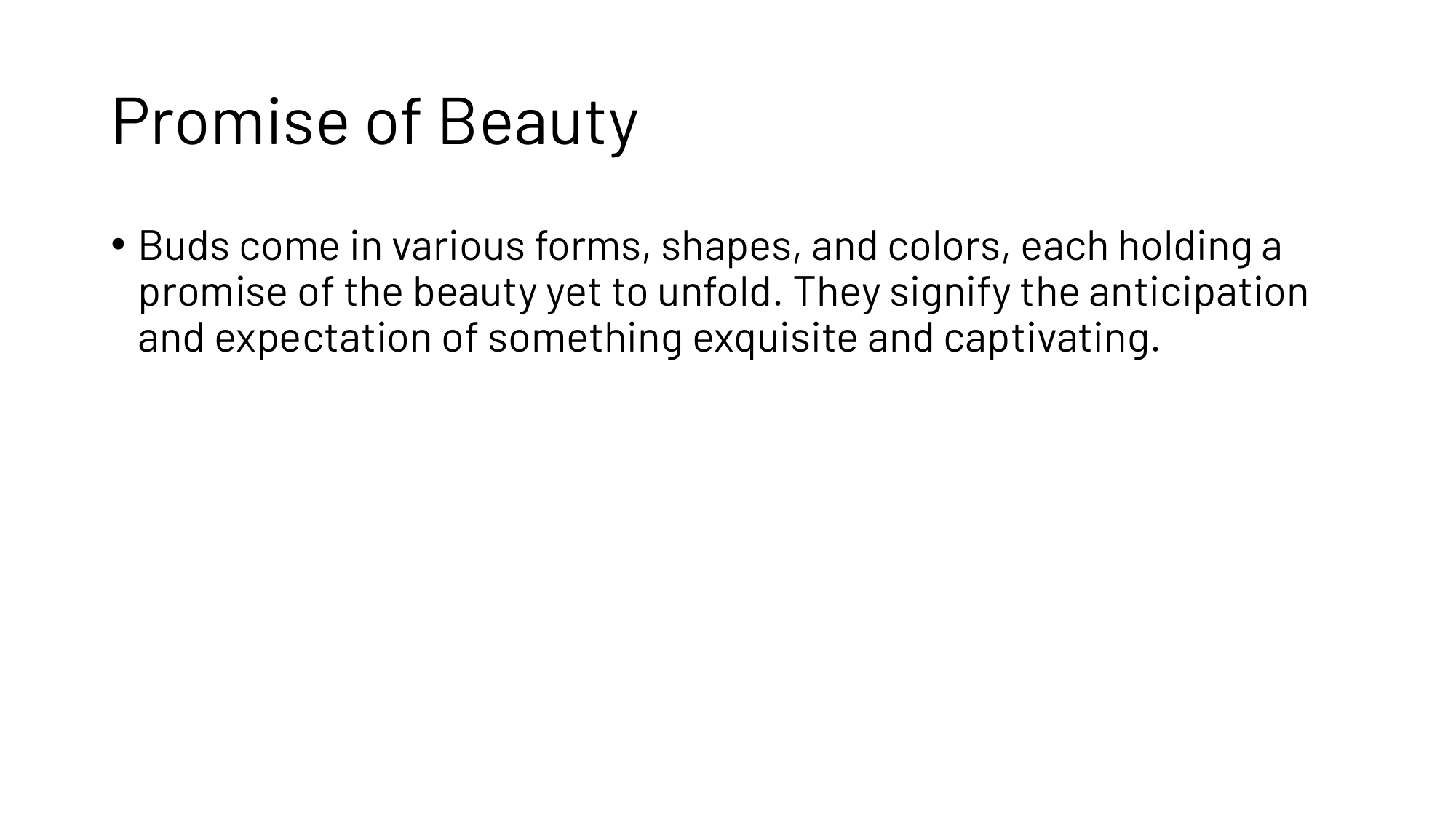

# Promise of Beauty
Buds come in various forms, shapes, and colors, each holding a promise of the beauty yet to unfold. They signify the anticipation and expectation of something exquisite and captivating.